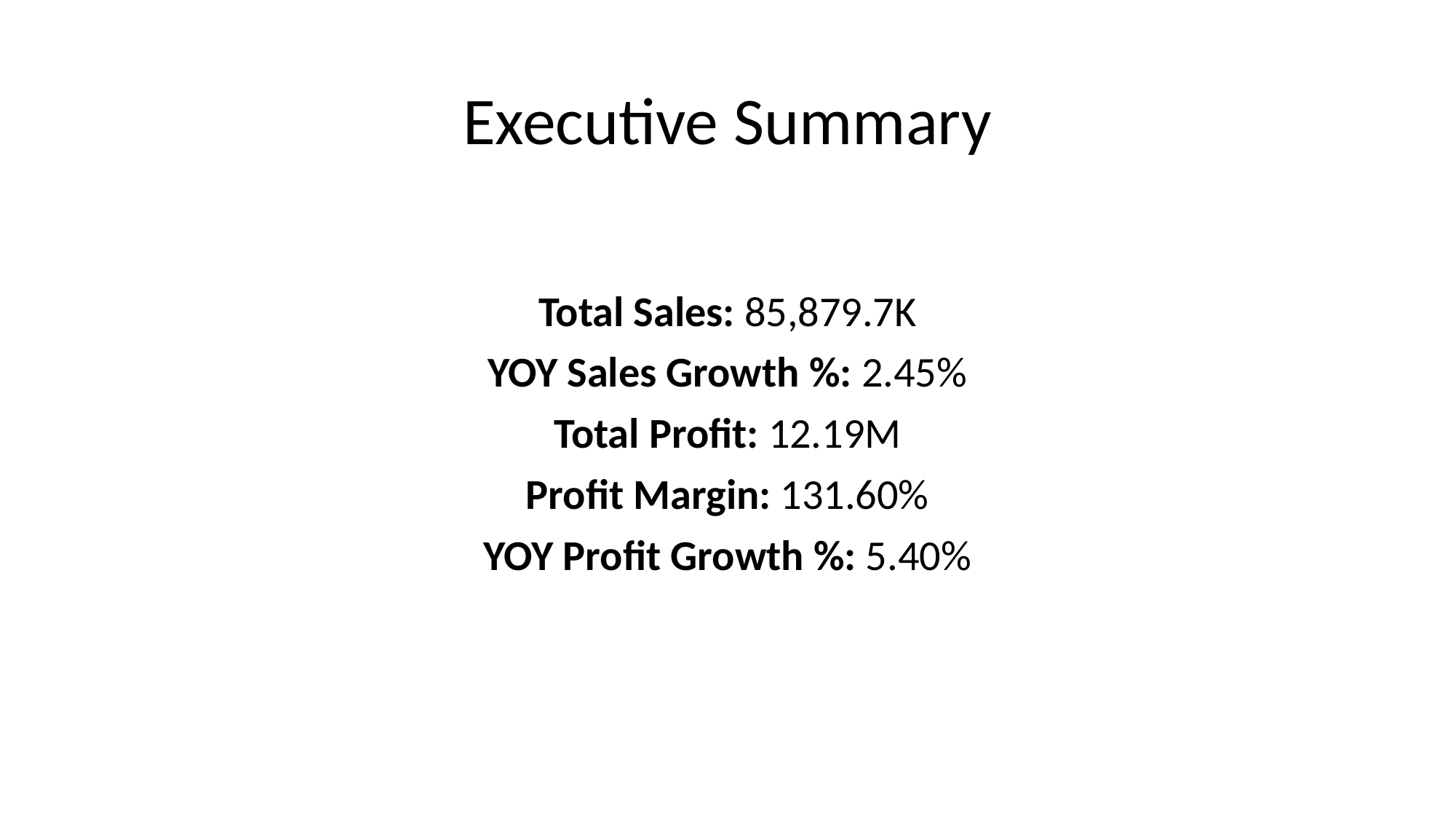

# Executive Summary

Total Sales: 85,879.7K
YOY Sales Growth %: 2.45%
Total Profit: 12.19M
Profit Margin: 131.60%
YOY Profit Growth %: 5.40%